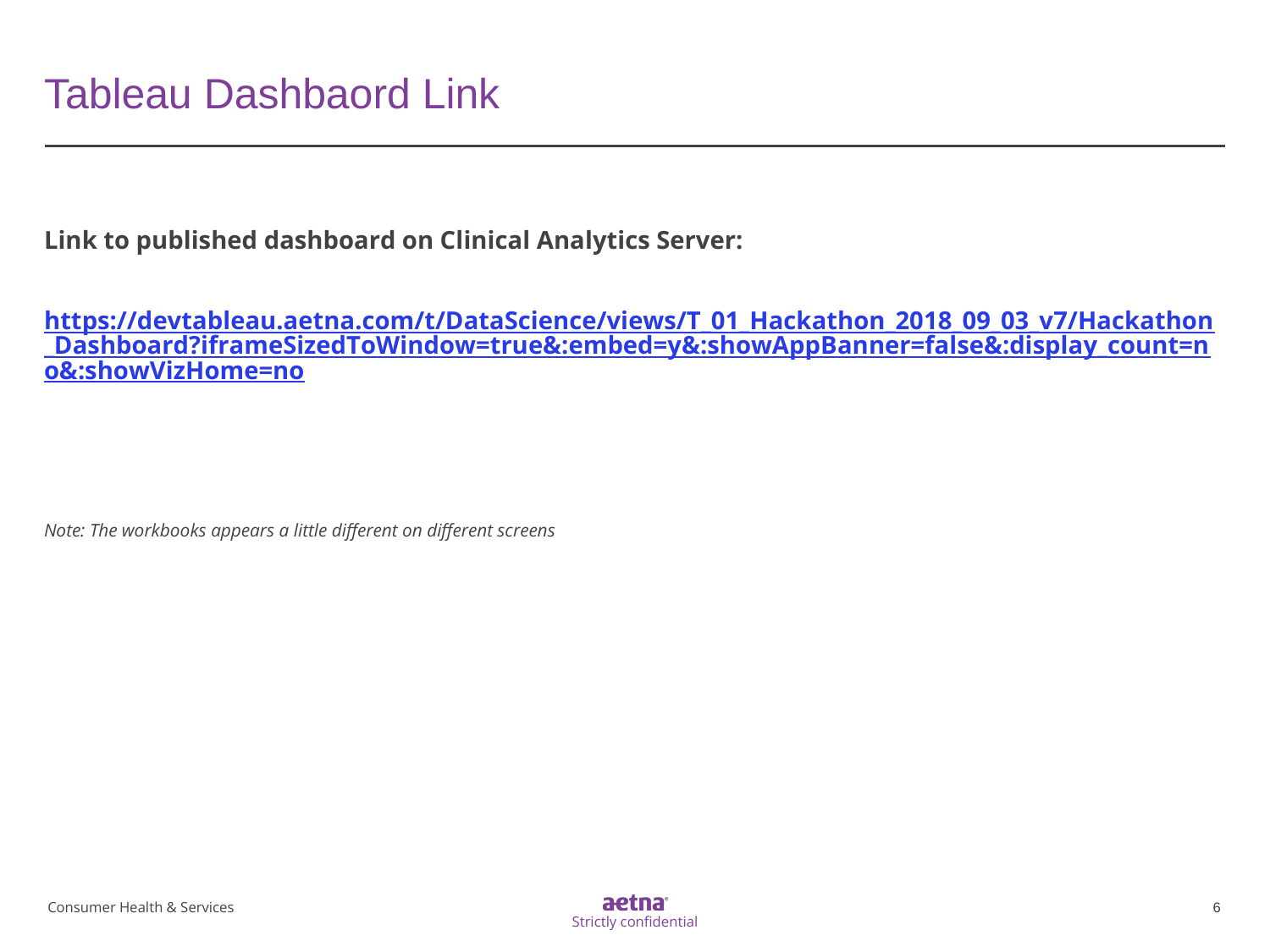

# Tableau Dashbaord Link

Link to published dashboard on Clinical Analytics Server:

https://devtableau.aetna.com/t/DataScience/views/T_01_Hackathon_2018_09_03_v7/Hackathon_Dashboard?iframeSizedToWindow=true&:embed=y&:showAppBanner=false&:display_count=no&:showVizHome=no

Note: The workbooks appears a little different on different screens